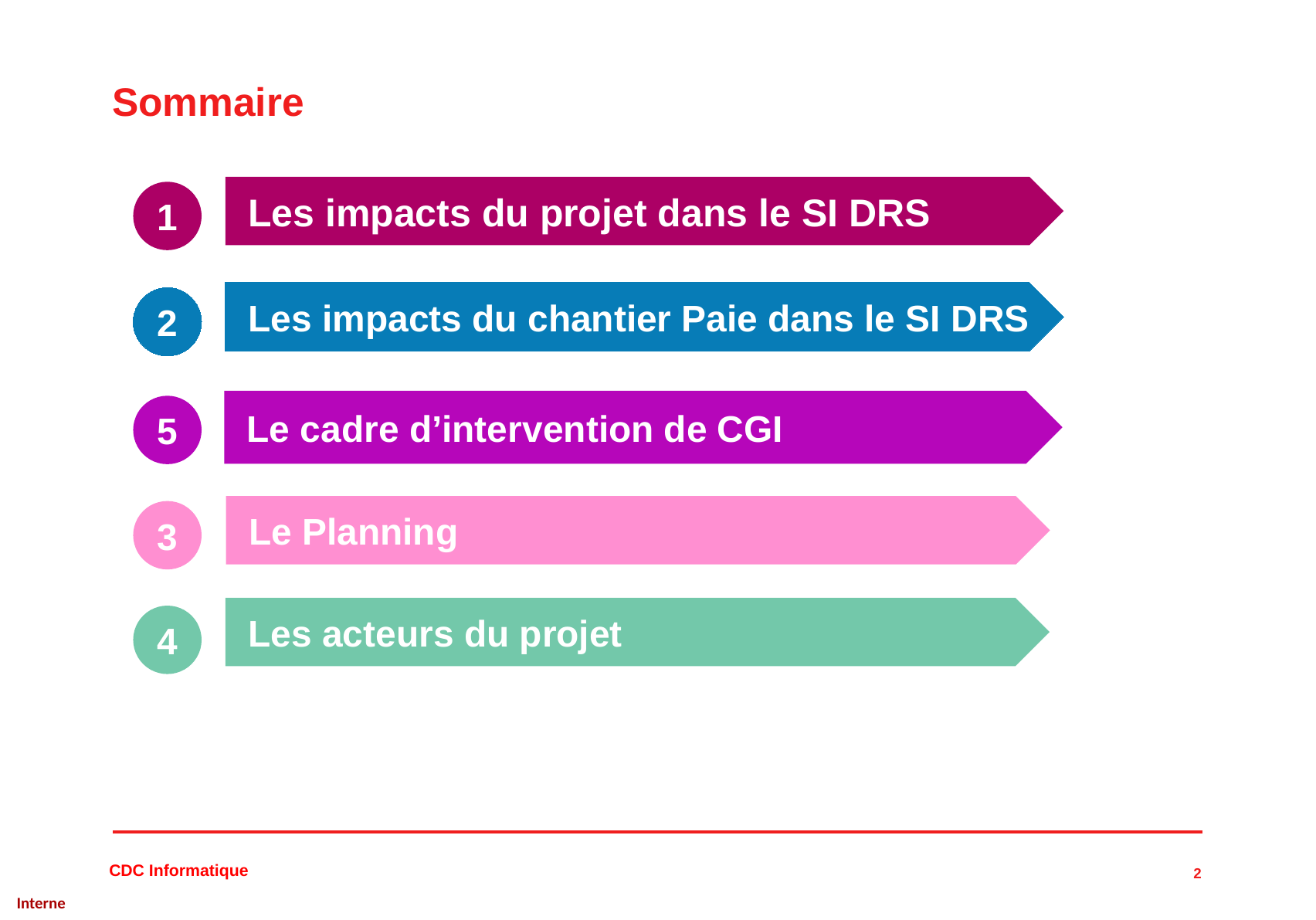

# Sommaire
Les impacts du projet dans le SI DRS
1
Les impacts du chantier Paie dans le SI DRS
2
Le cadre d’intervention de CGI
5
Le Planning
3
Les acteurs du projet
4
2